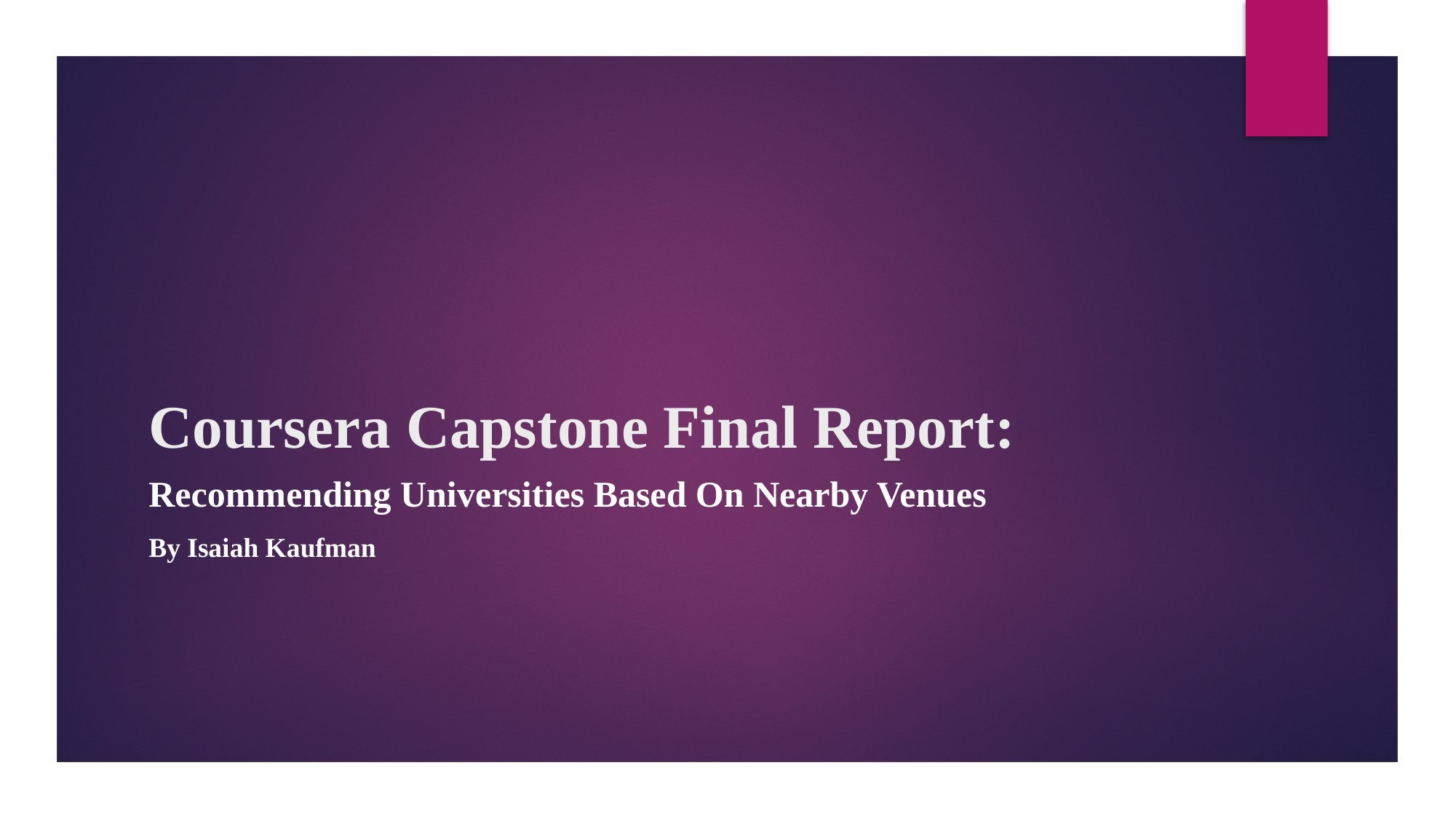

# Coursera Capstone Final Report:
Recommending Universities Based On Nearby Venues
By Isaiah Kaufman